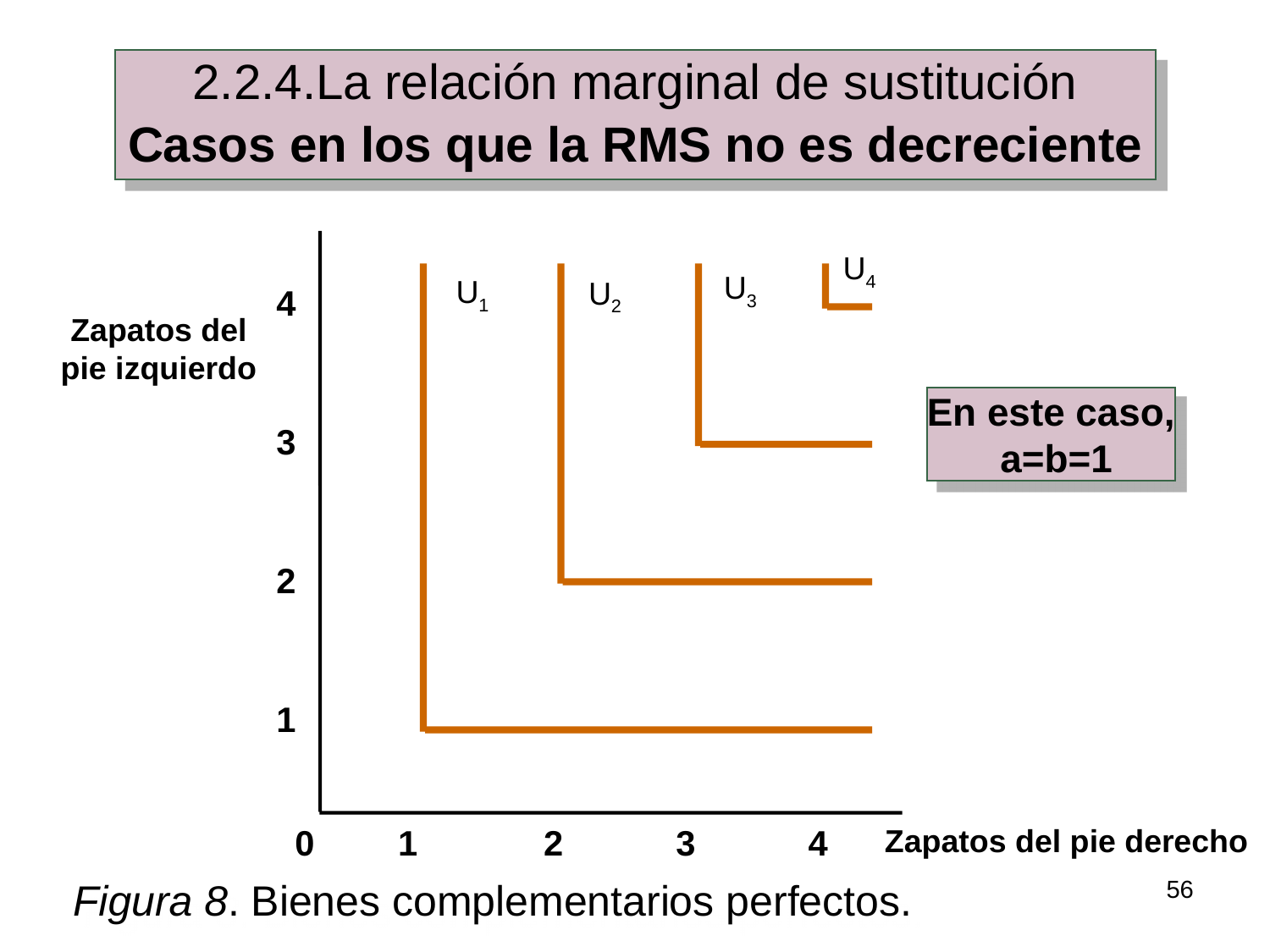

2.2.4.La relación marginal de sustitución
Casos en los que la RMS no es decreciente

U4
U3

U1
U2
4
Zapatos del
pie izquierdo
En este caso,
 a=b=1
3
2
1

0
1
2
3
4
Zapatos del pie derecho
56

Figura 8. Bienes complementarios perfectos.